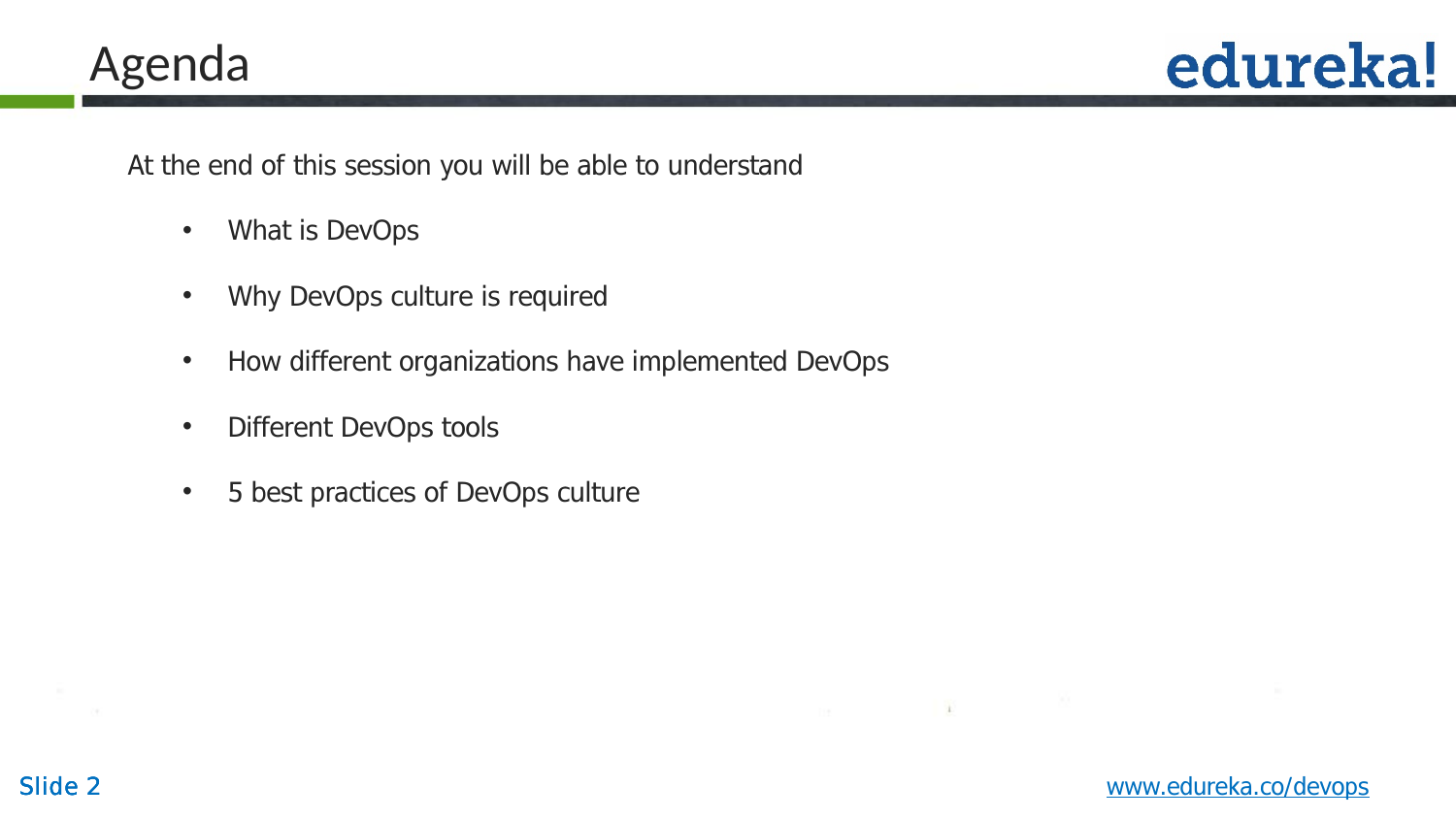

Agenda
At the end of this session you will be able to understand

What is DevOps

Why DevOps culture is required

How different organizations have implemented DevOps

Different DevOps tools

5 best practices of DevOps culture